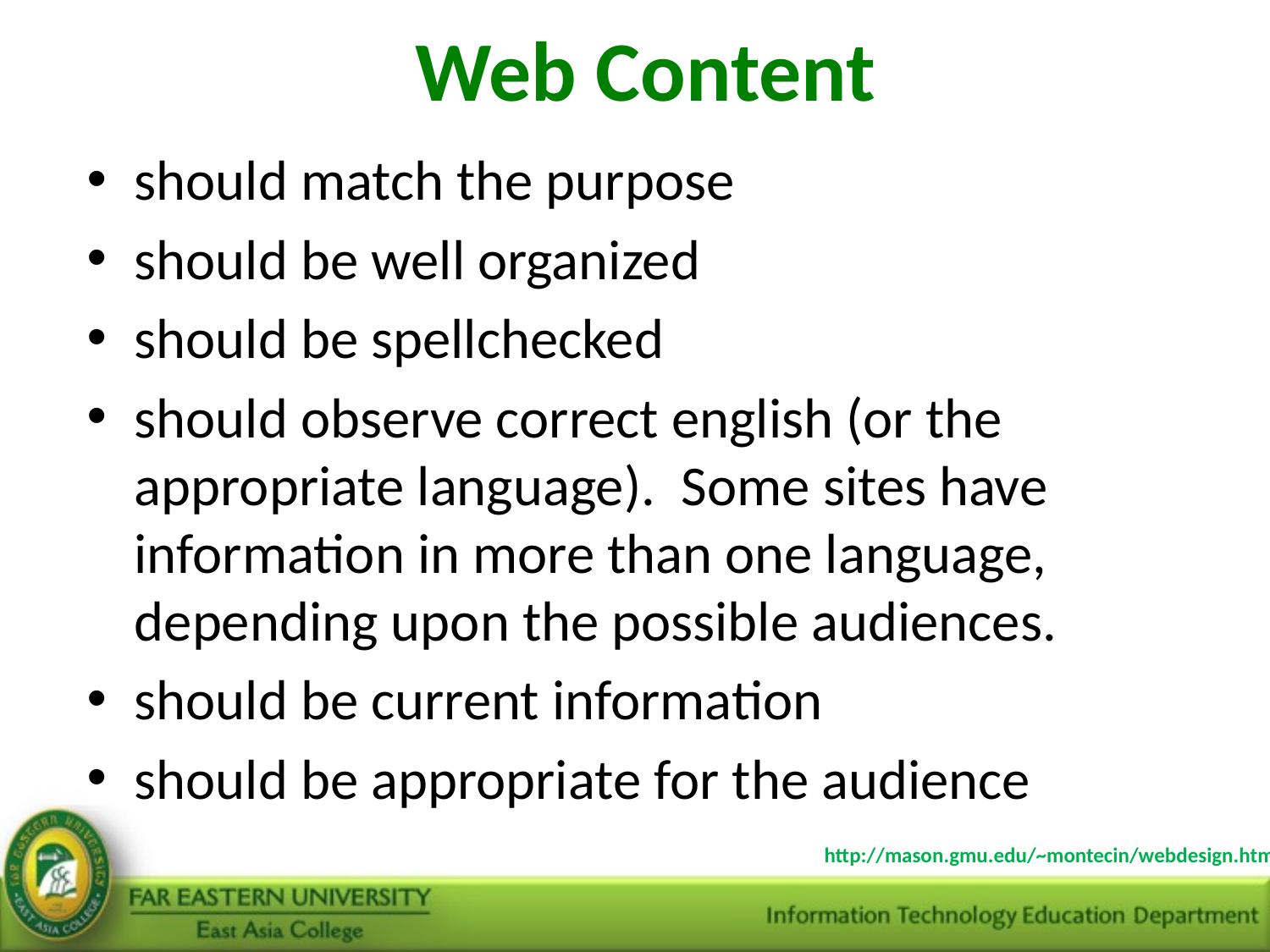

Web Content
should match the purpose
should be well organized
should be spellchecked
should observe correct english (or the appropriate language).  Some sites have information in more than one language, depending upon the possible audiences.
should be current information
should be appropriate for the audience
http://mason.gmu.edu/~montecin/webdesign.htm